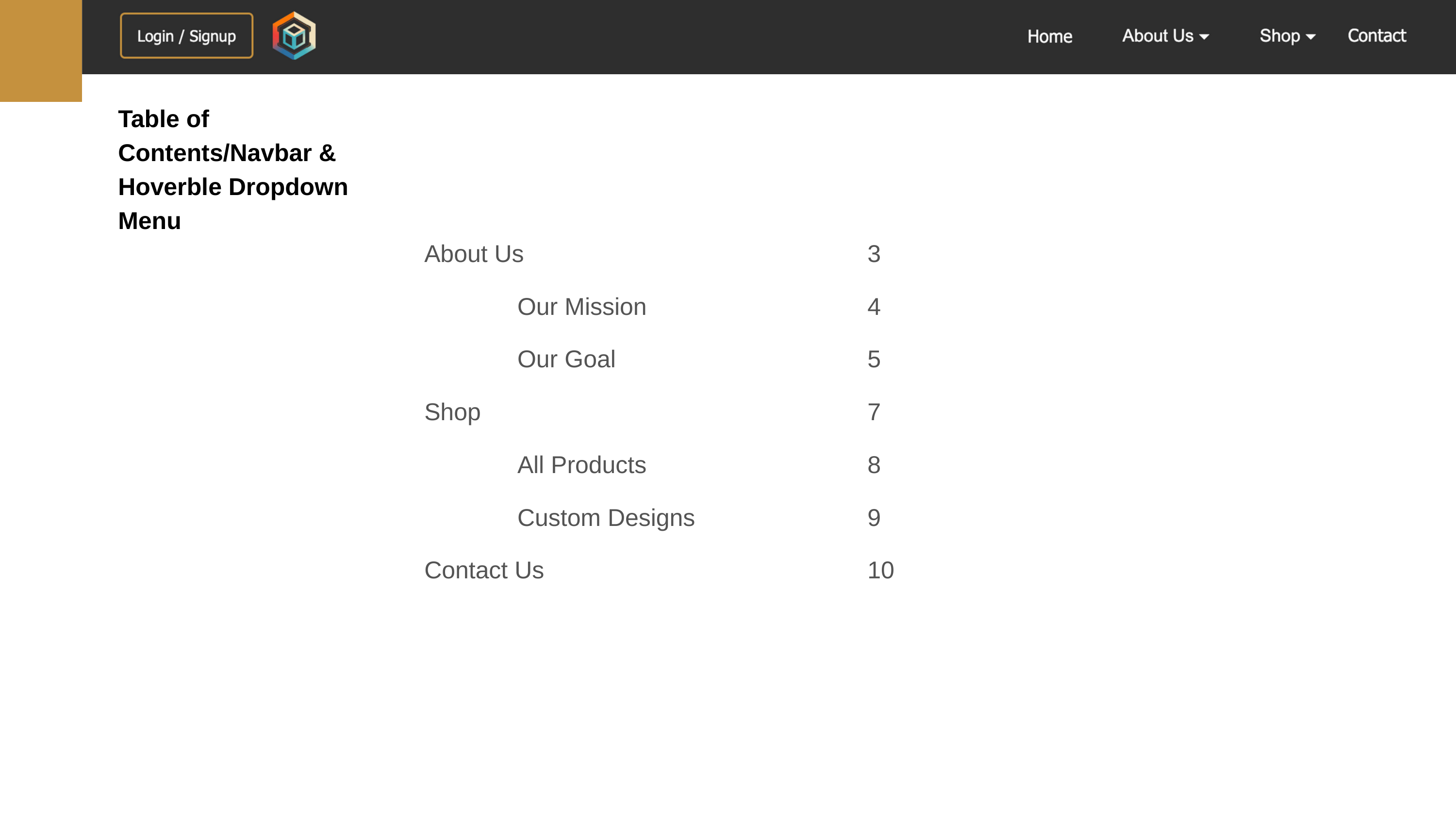

Table of Contents/Navbar & Hoverble Dropdown Menu
About Us
3
Our Mission
4
Our Goal
5
7
Shop
All Products
8
Custom Designs
9
Contact Us
10